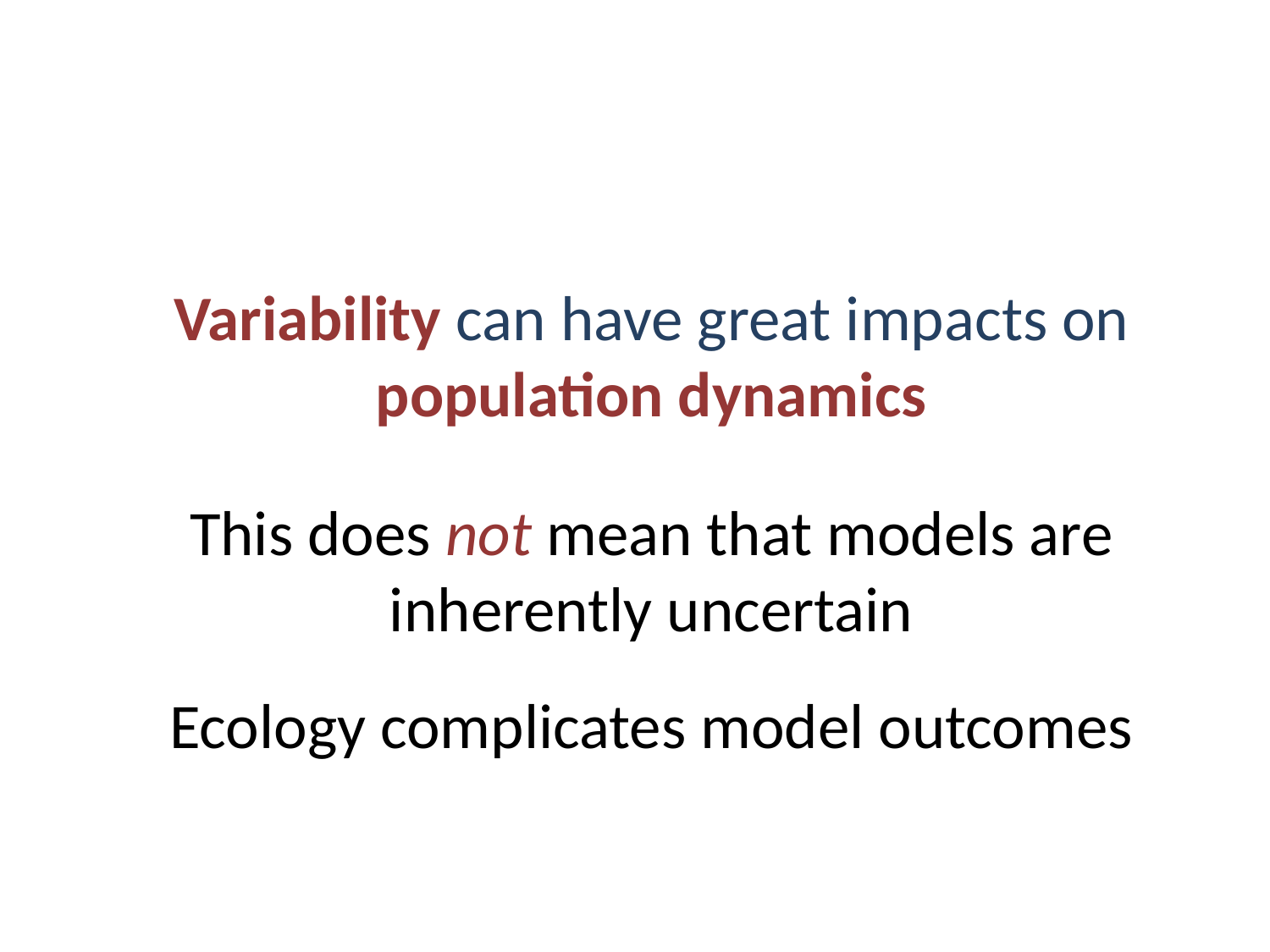

Variability can have great impacts on population dynamics
This does not mean that models are inherently uncertain
Ecology complicates model outcomes